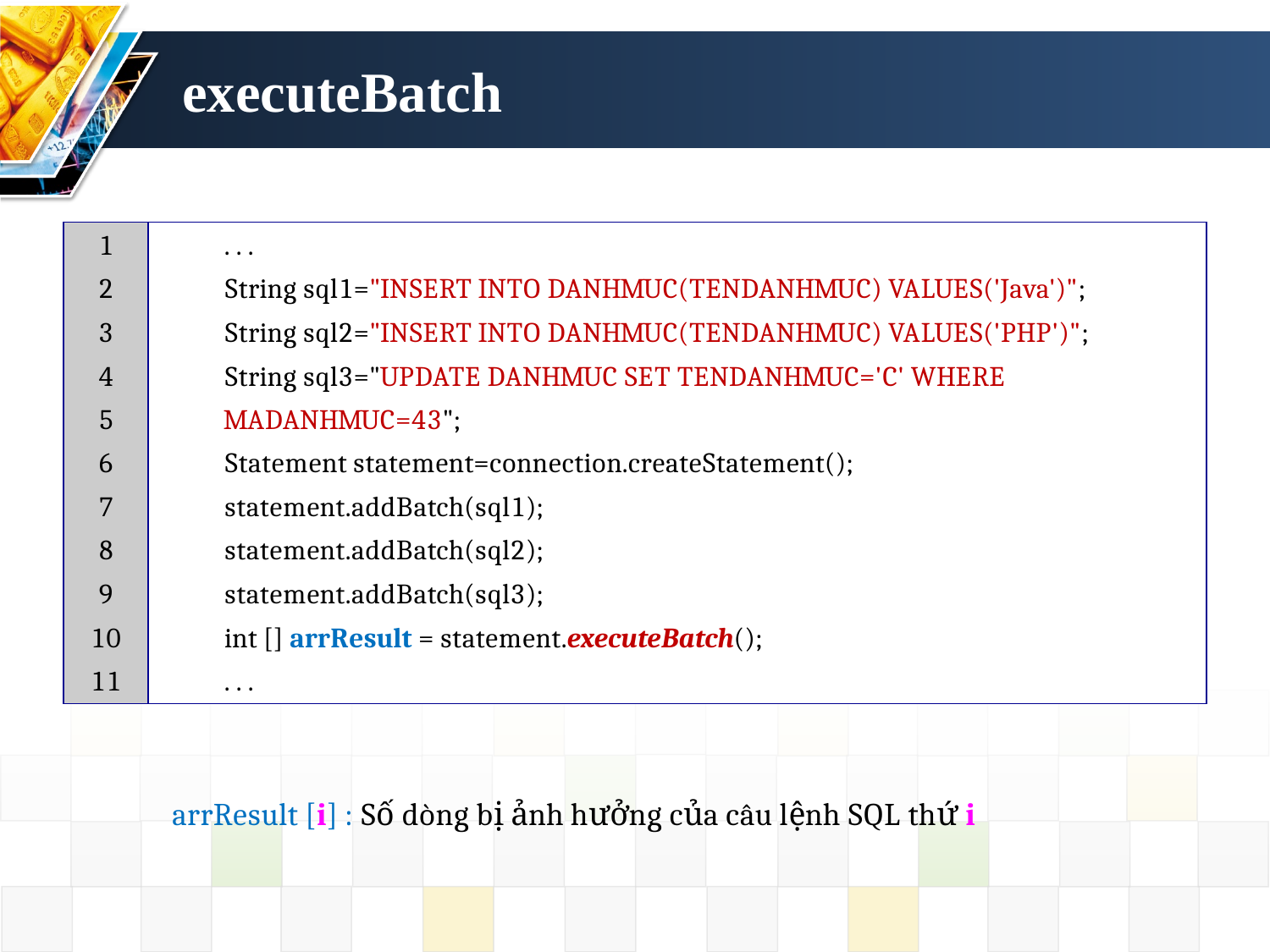

# executeBatch

| 1 2 3 4 5 6 7 8 9 10 11 | . . . String sql1="INSERT INTO DANHMUC(TENDANHMUC) VALUES('Java')"; String sql2="INSERT INTO DANHMUC(TENDANHMUC) VALUES('PHP')"; String sql3="UPDATE DANHMUC SET TENDANHMUC='C' WHERE MADANHMUC=43"; Statement statement=connection.createStatement(); statement.addBatch(sql1); statement.addBatch(sql2); statement.addBatch(sql3); int [] arrResult = statement.executeBatch(); . . . |
| --- | --- |
arrResult [i] : Số dòng bị ảnh hưởng của câu lệnh SQL thứ i